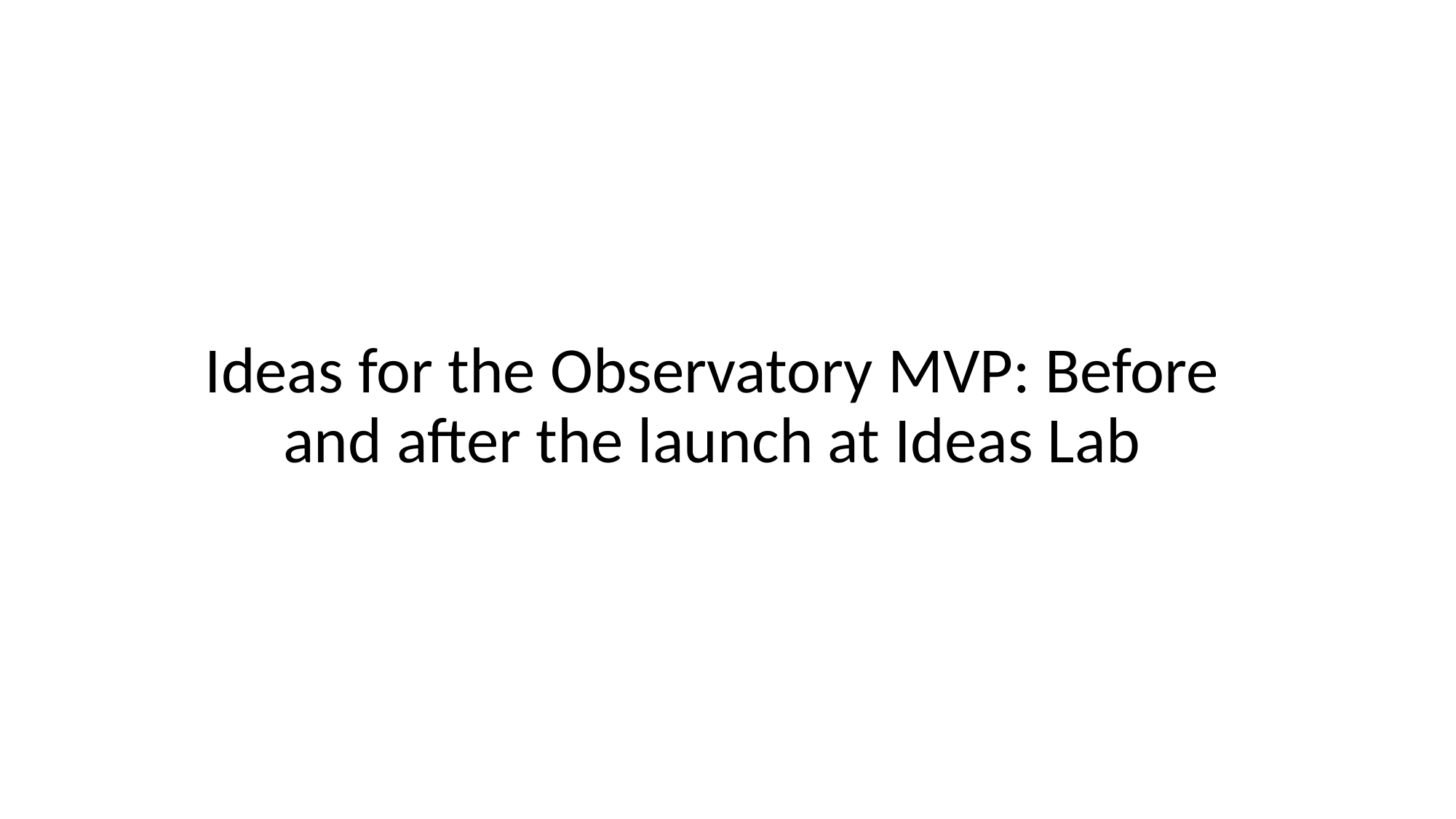

#
Ideas for the Observatory MVP: Before and after the launch at Ideas Lab